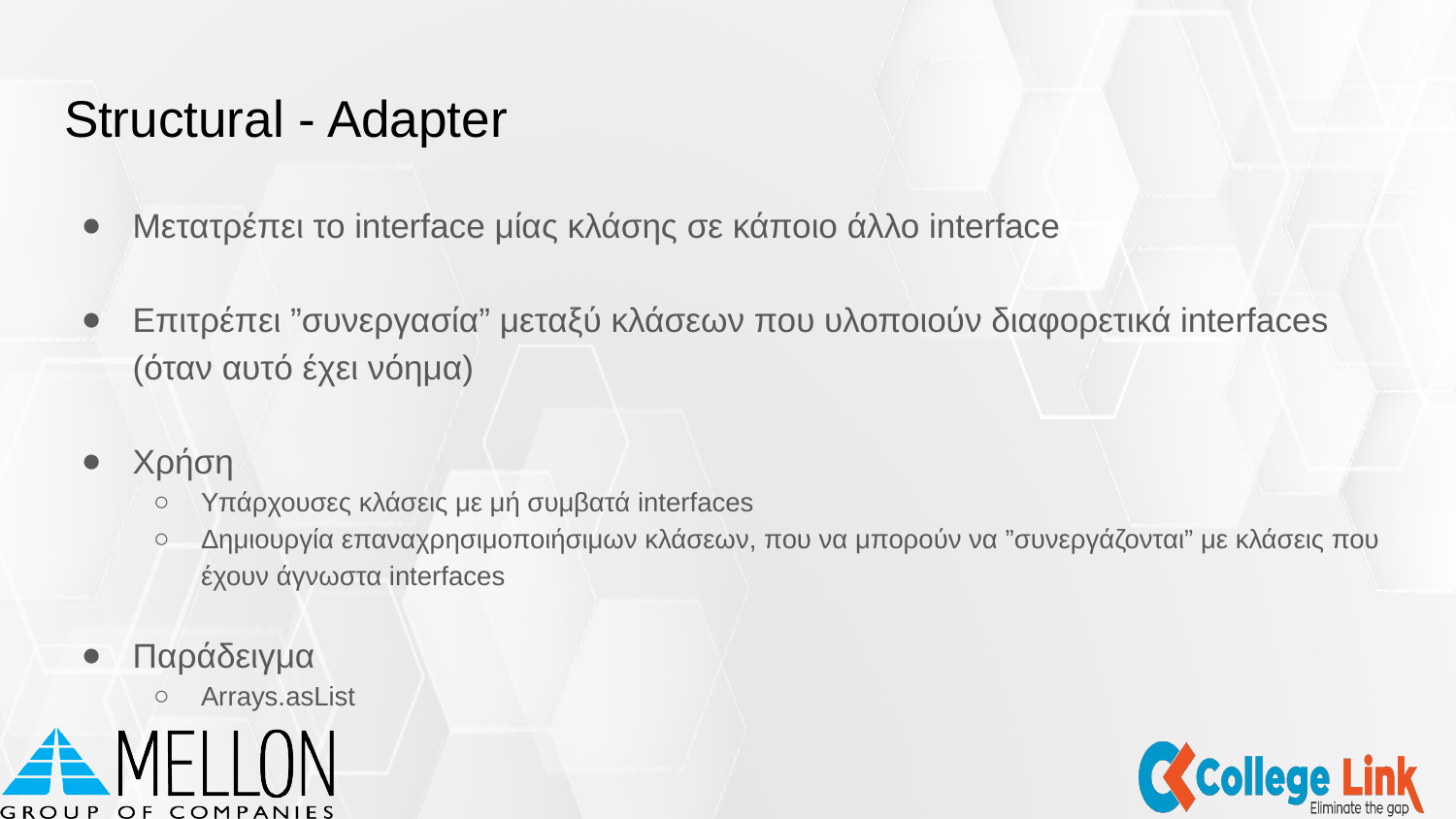

# Structural - Adapter
Μετατρέπει το interface μίας κλάσης σε κάποιο άλλο interface

Επιτρέπει ”συνεργασία” μεταξύ κλάσεων που υλοποιούν διαφορετικά interfaces (όταν αυτό έχει νόημα)

Χρήση
Υπάρχουσες κλάσεις με μή συμβατά interfaces
Δημιουργία επαναχρησιμοποιήσιμων κλάσεων, που να μπορούν να ”συνεργάζονται” με κλάσεις που έχουν άγνωστα interfaces

Παράδειγμα
Arrays.asList